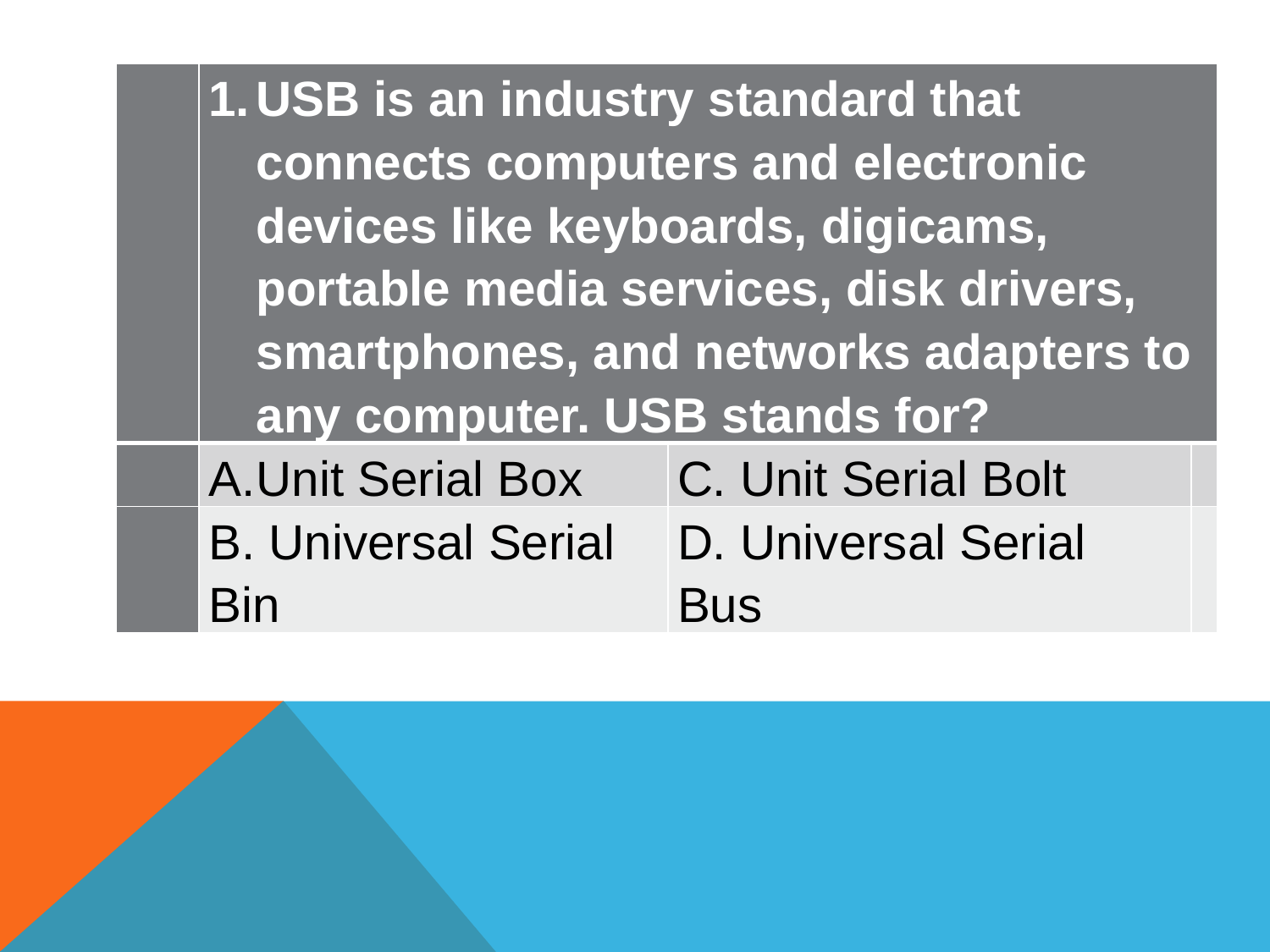

#
|  | USB is an industry standard that connects computers and electronic devices like keyboards, digicams, portable media services, disk drivers, smartphones, and networks adapters to any computer. USB stands for? |  |  |
| --- | --- | --- | --- |
|  | Unit Serial Box | C. Unit Serial Bolt |  |
|  | B. Universal Serial Bin | D. Universal Serial Bus |  |